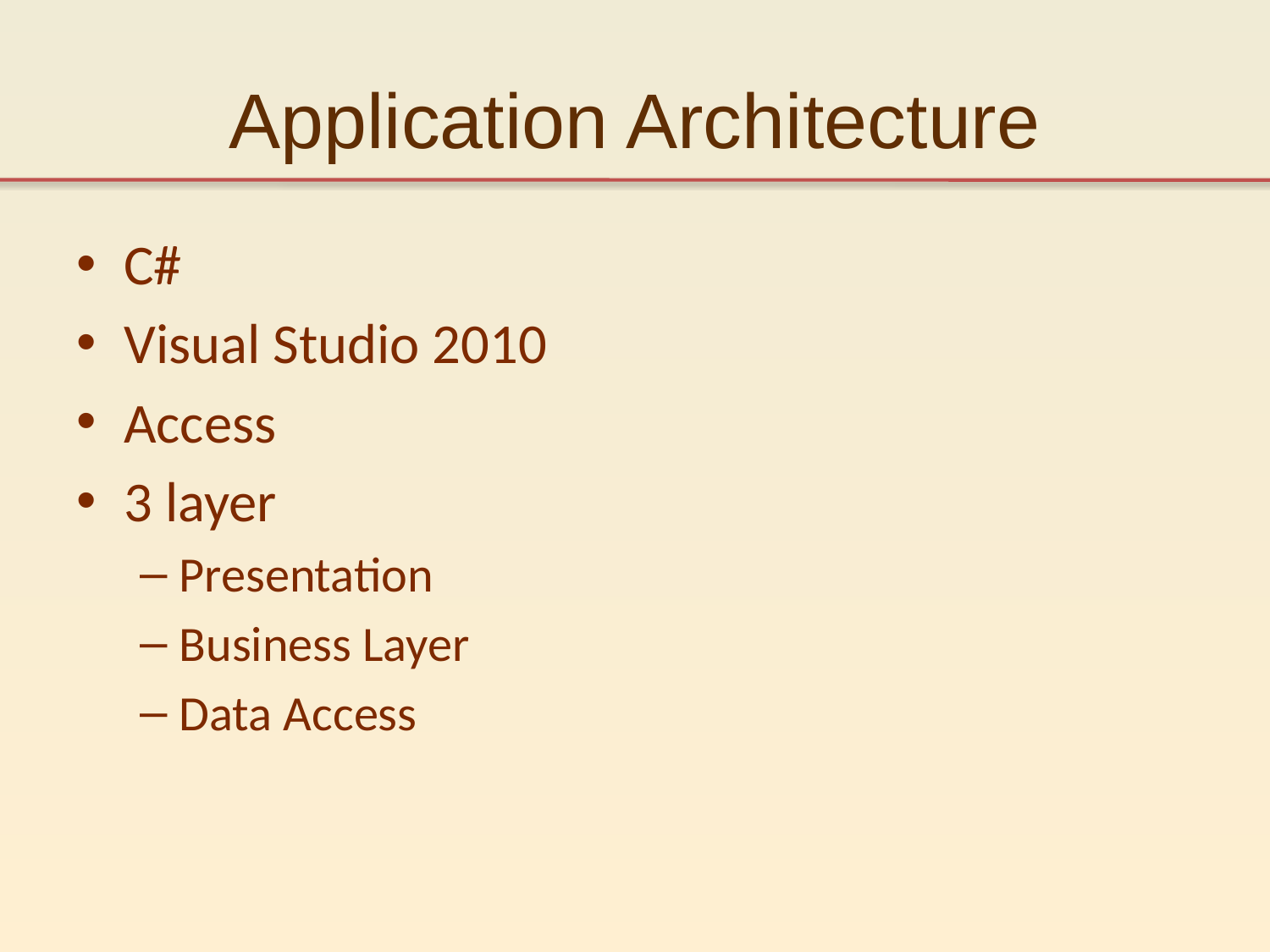

# Application Architecture
C#
Visual Studio 2010
Access
3 layer
Presentation
Business Layer
Data Access